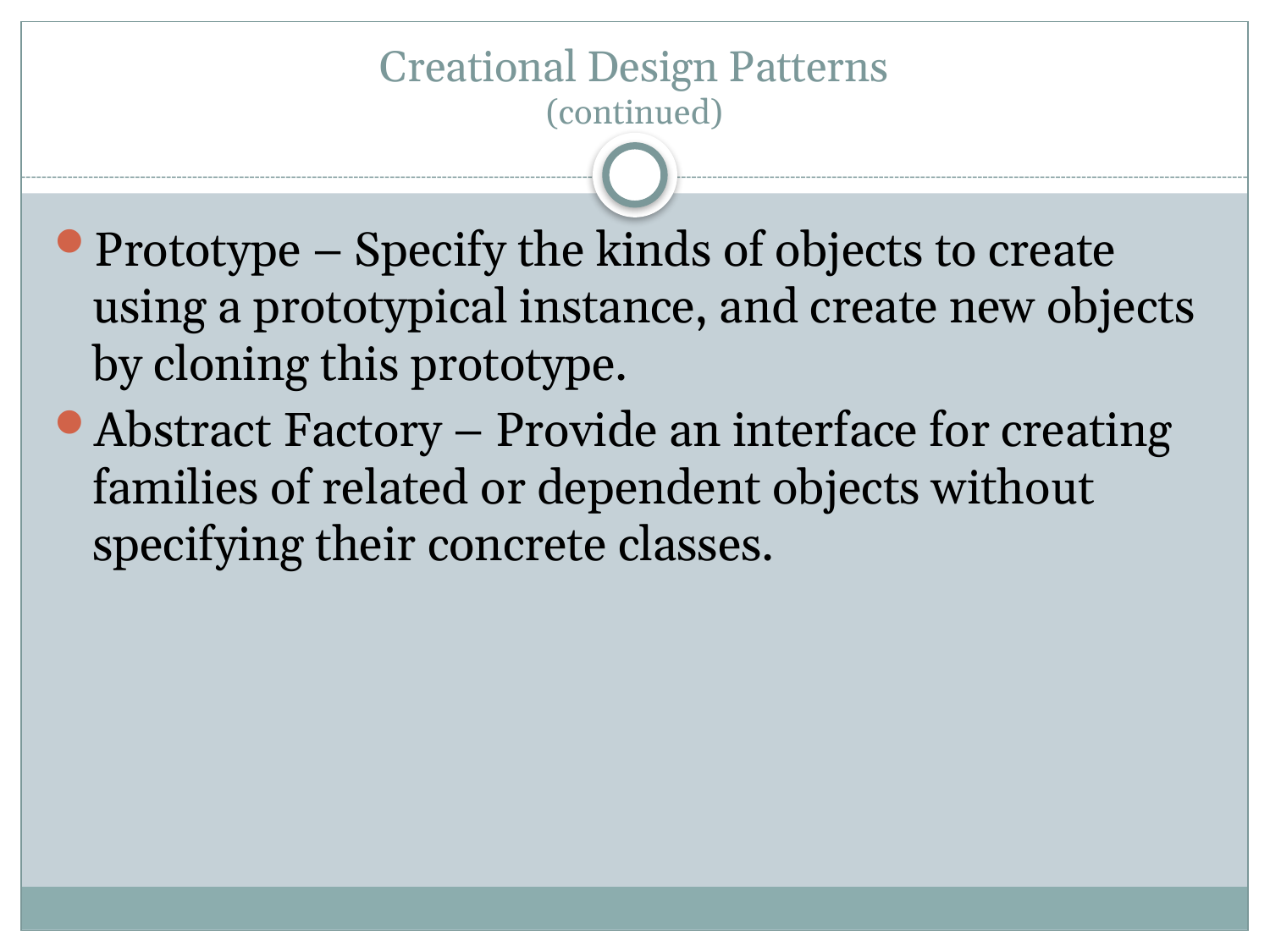

# Creational Design Patterns (continued)
Prototype – Specify the kinds of objects to create using a prototypical instance, and create new objects by cloning this prototype.
Abstract Factory – Provide an interface for creating families of related or dependent objects without specifying their concrete classes.